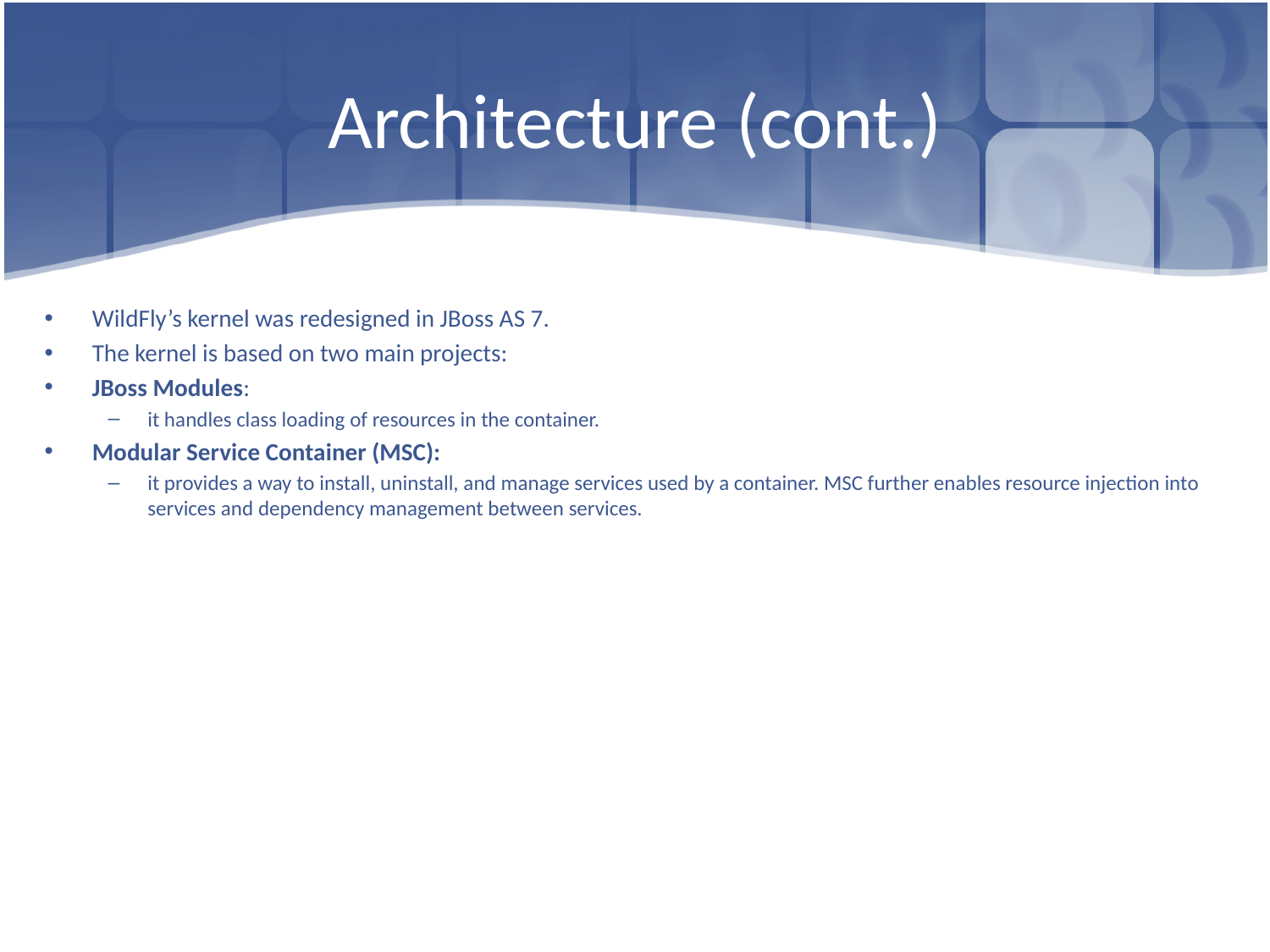

# Architecture (cont.)
WildFly’s kernel was redesigned in JBoss AS 7.
The kernel is based on two main projects:
JBoss Modules:
it handles class loading of resources in the container.
Modular Service Container (MSC):
it provides a way to install, uninstall, and manage services used by a container. MSC further enables resource injection into services and dependency management between services.